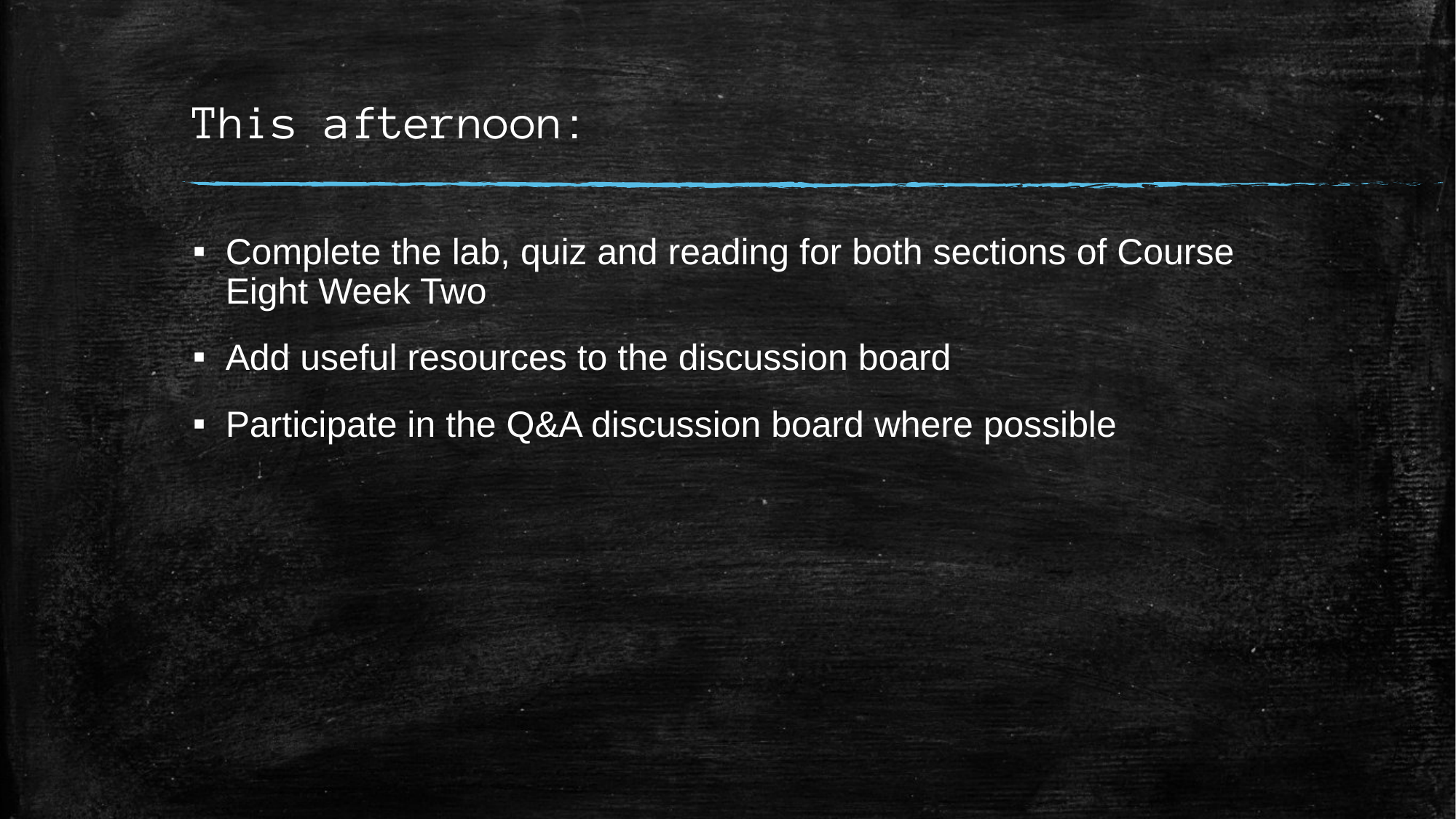

# This afternoon:
Complete the lab, quiz and reading for both sections of Course Eight Week Two
Add useful resources to the discussion board
Participate in the Q&A discussion board where possible